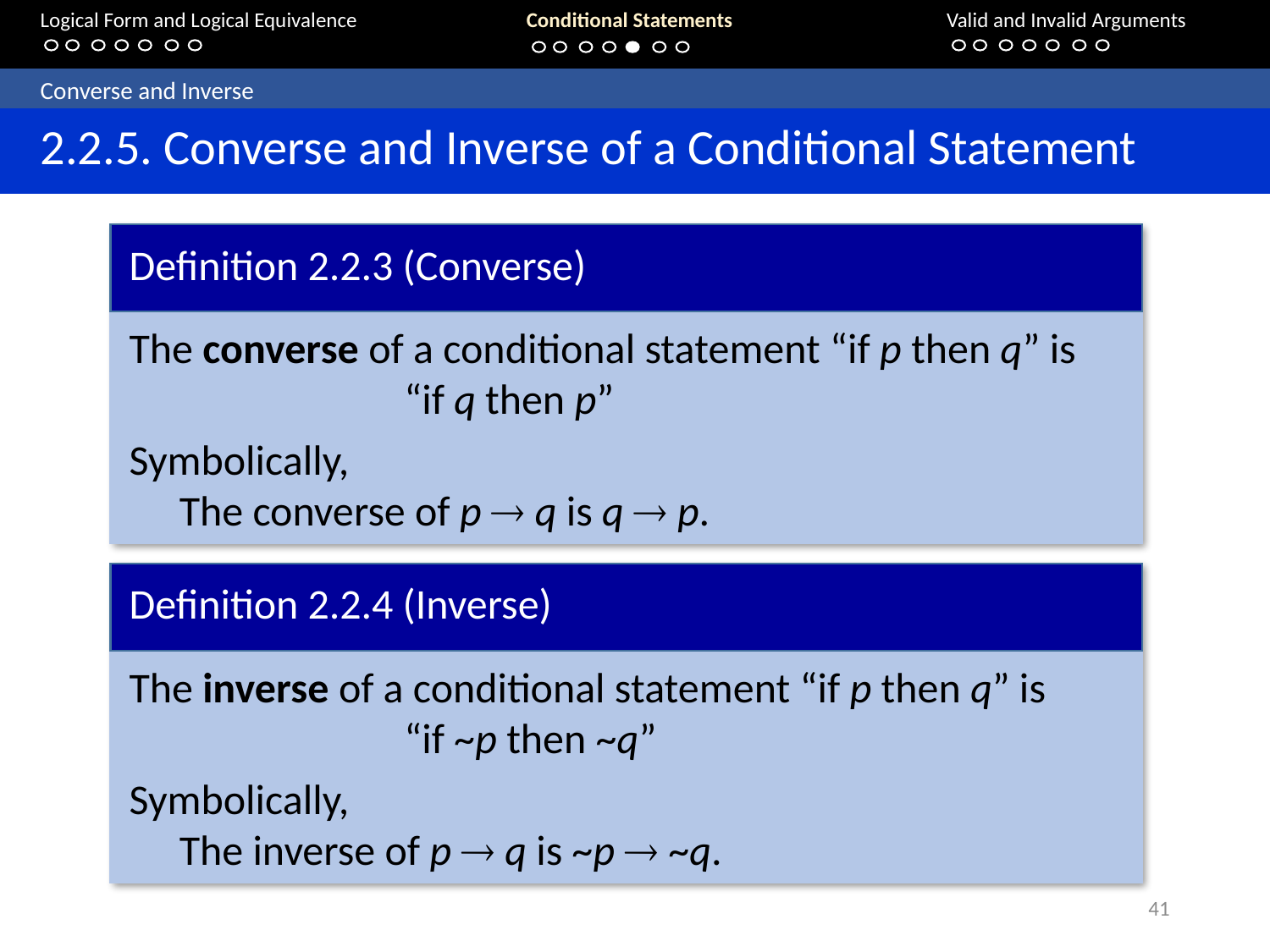

Logical Form and Logical Equivalence		Conditional Statements			Valid and Invalid Arguments

	Converse and Inverse
	2.2.5. Converse and Inverse of a Conditional Statement

Definition 2.2.3 (Converse)
The converse of a conditional statement “if p then q” is
	“if q then p”
Symbolically,
	The converse of p → q is q → p.

Definition 2.2.4 (Inverse)
The inverse of a conditional statement “if p then q” is
	“if ~p then ~q”
Symbolically,
	The inverse of p → q is ~p → ~q.
41